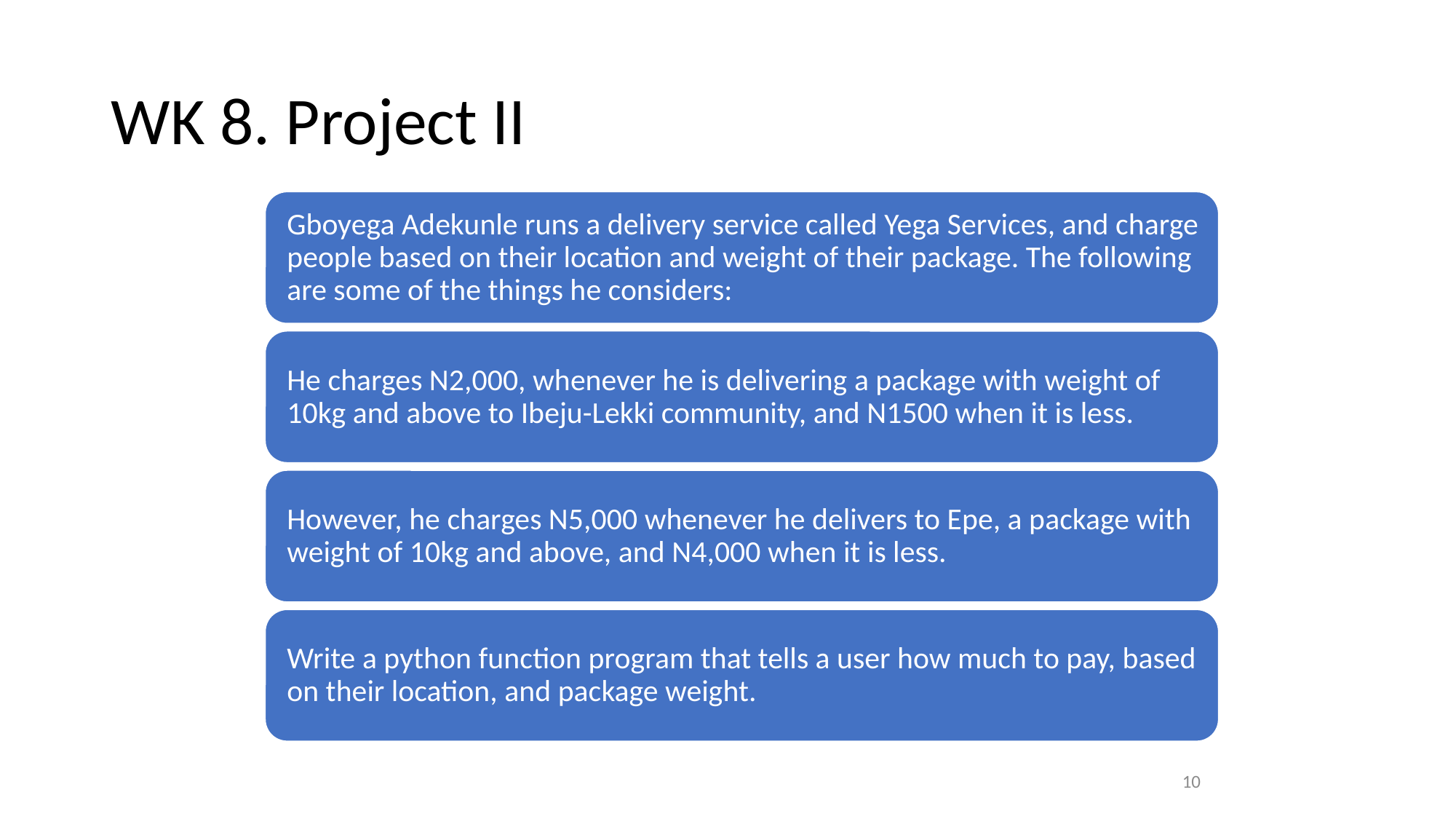

# WK 8. Project II
Gboyega Adekunle runs a delivery service called Yega Services, and charge people based on their location and weight of their package. The following are some of the things he considers:
He charges N2,000, whenever he is delivering a package with weight of 10kg and above to Ibeju-Lekki community, and N1500 when it is less.
However, he charges N5,000 whenever he delivers to Epe, a package with weight of 10kg and above, and N4,000 when it is less.
Write a python function program that tells a user how much to pay, based on their location, and package weight.
10